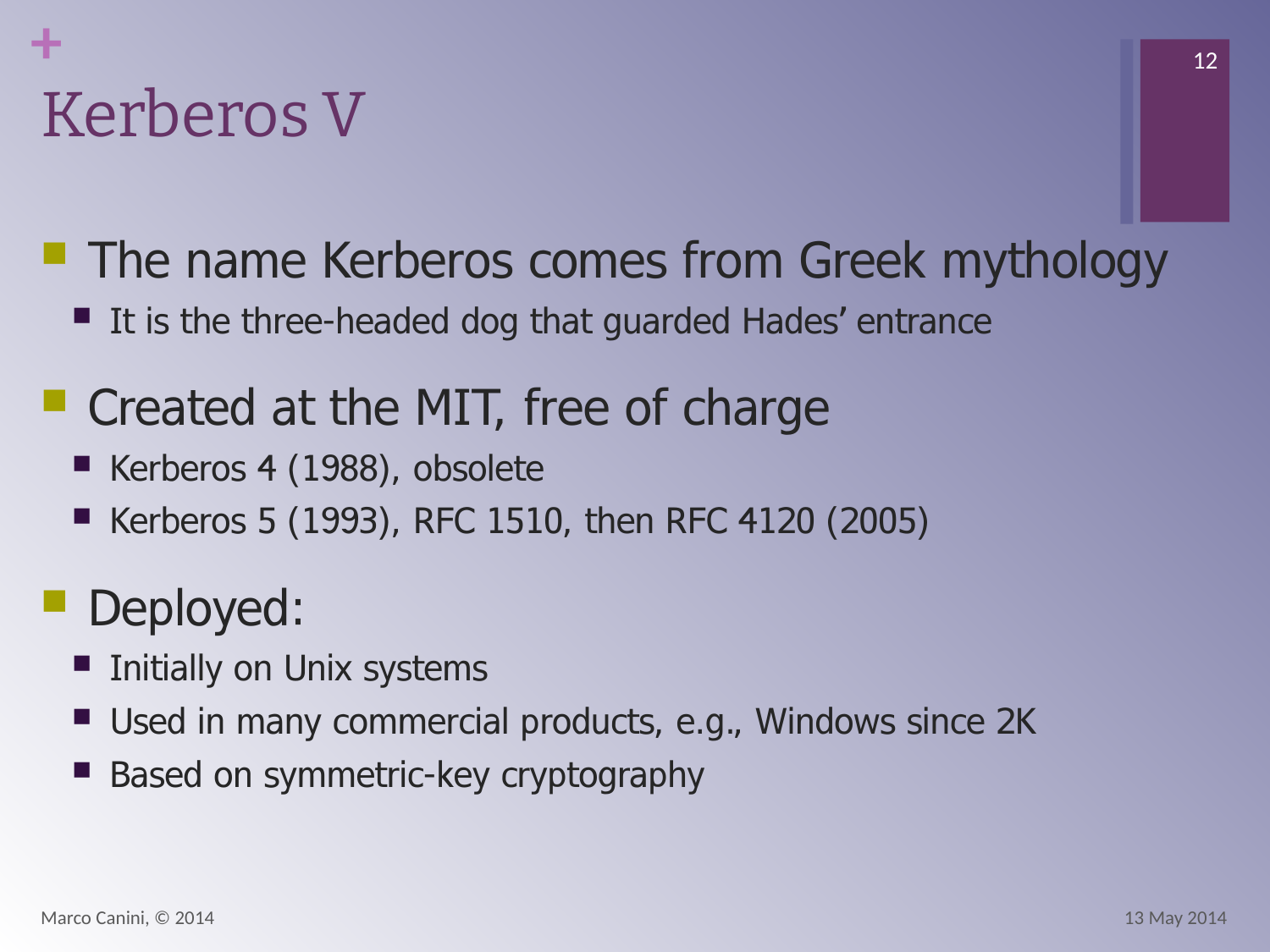

12
# Kerberos V
The name Kerberos comes from Greek mythology
It is the three-headed dog that guarded Hades’ entrance
Created at the MIT, free of charge
Kerberos 4 (1988), obsolete
Kerberos 5 (1993), RFC 1510, then RFC 4120 (2005)
Deployed:
Initially on Unix systems
Used in many commercial products, e.g., Windows since 2K
Based on symmetric-key cryptography
Marco Canini, © 2014
13 May 2014